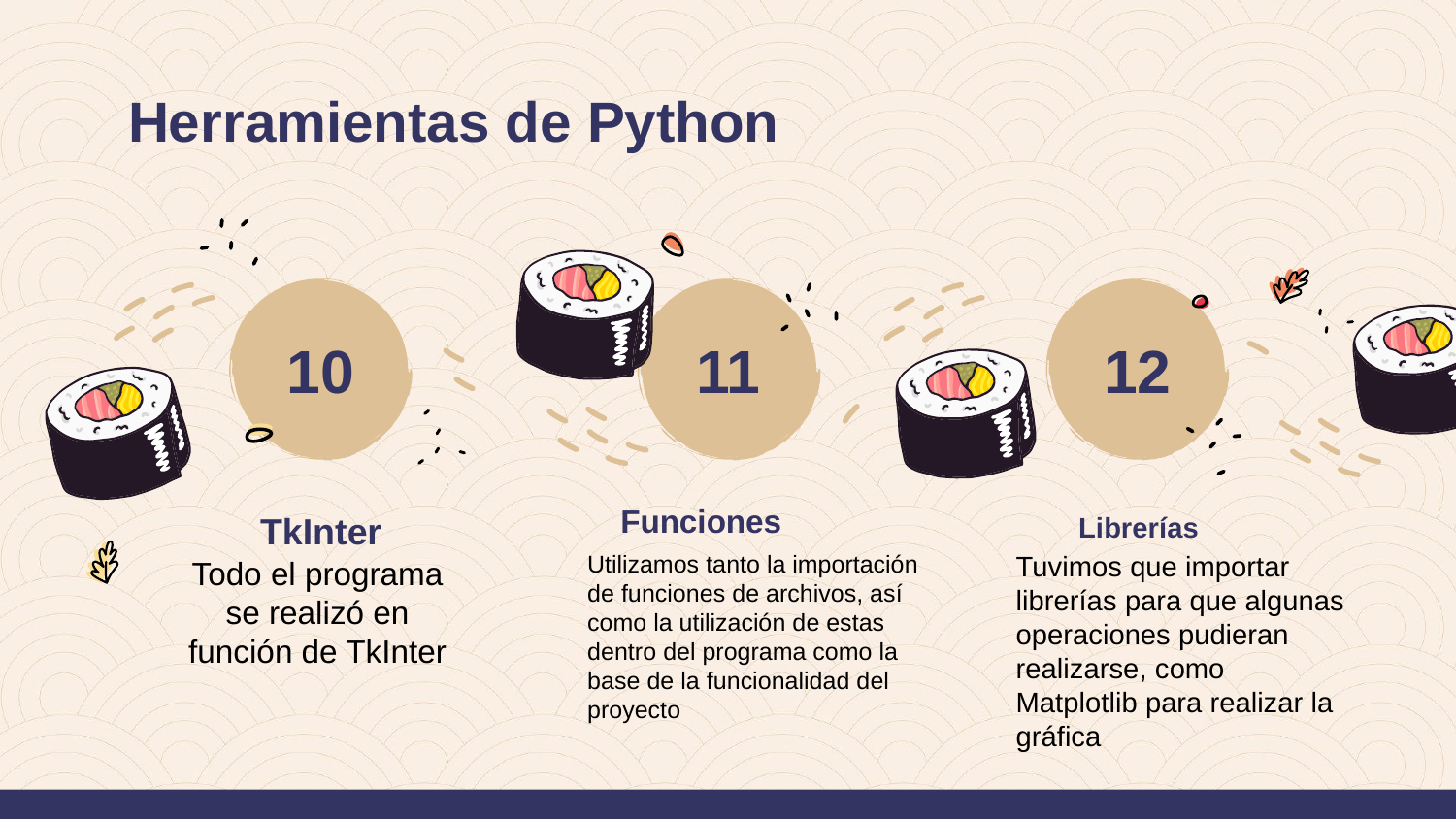

Herramientas de Python

# 10
11
12

Funciones
Librerías
TkInter
Utilizamos tanto la importación de funciones de archivos, así como la utilización de estas dentro del programa como la base de la funcionalidad del proyecto
Tuvimos que importar librerías para que algunas operaciones pudieran realizarse, como Matplotlib para realizar la gráfica
Todo el programa se realizó en función de TkInter